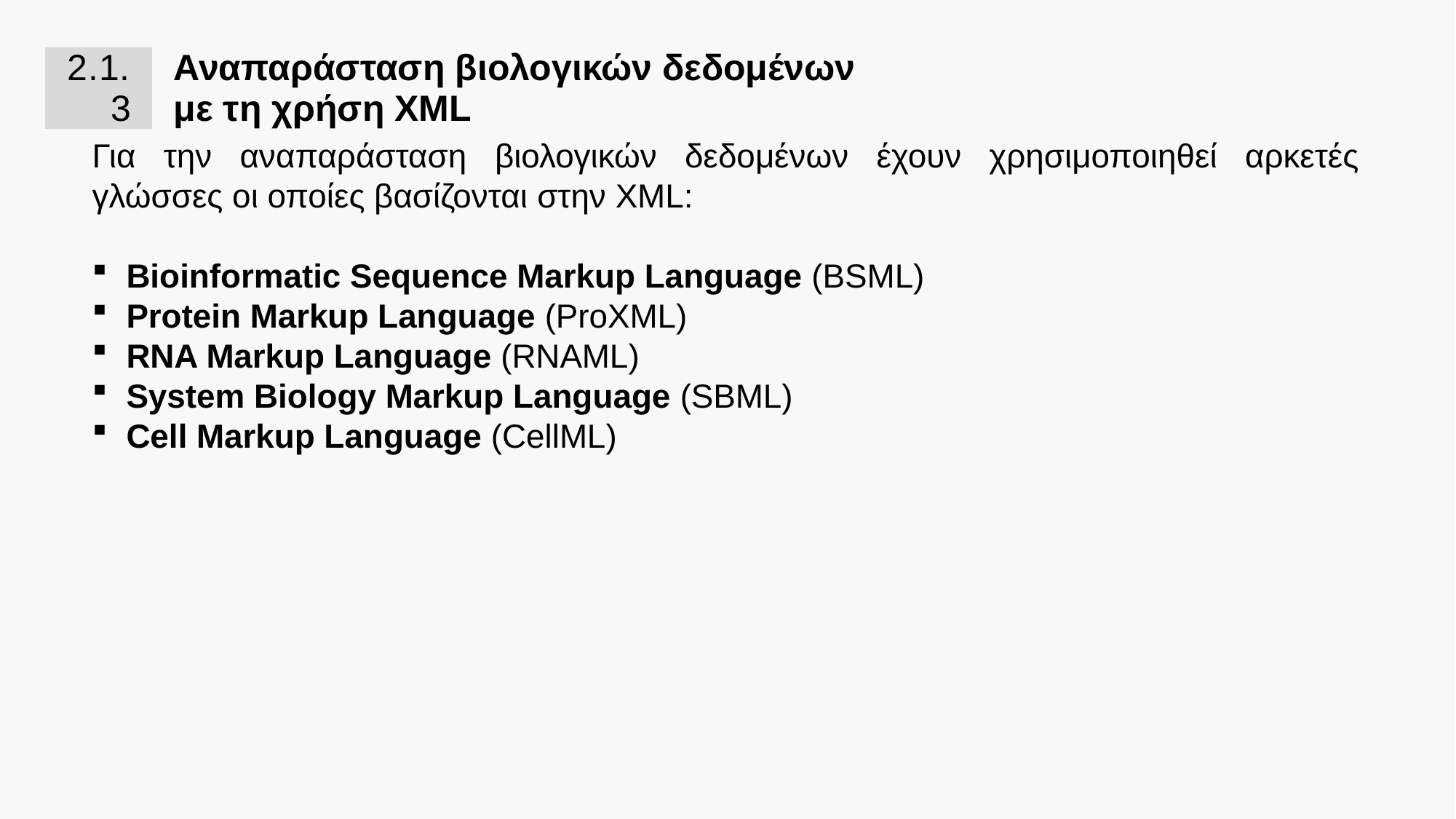

| 2.1.3 | Αναπαράσταση βιολογικών δεδομένων με τη χρήση XML |
| --- | --- |
Για την αναπαράσταση βιολογικών δεδομένων έχουν χρησιμοποιηθεί αρκετές γλώσσες οι οποίες βασίζονται στην XML:

Bioinformatic Sequence Markup Language (BSML)
Protein Markup Language (ProXML)
RNA Markup Language (RNAML)
System Biology Markup Language (SBML)
Cell Markup Language (CellML)